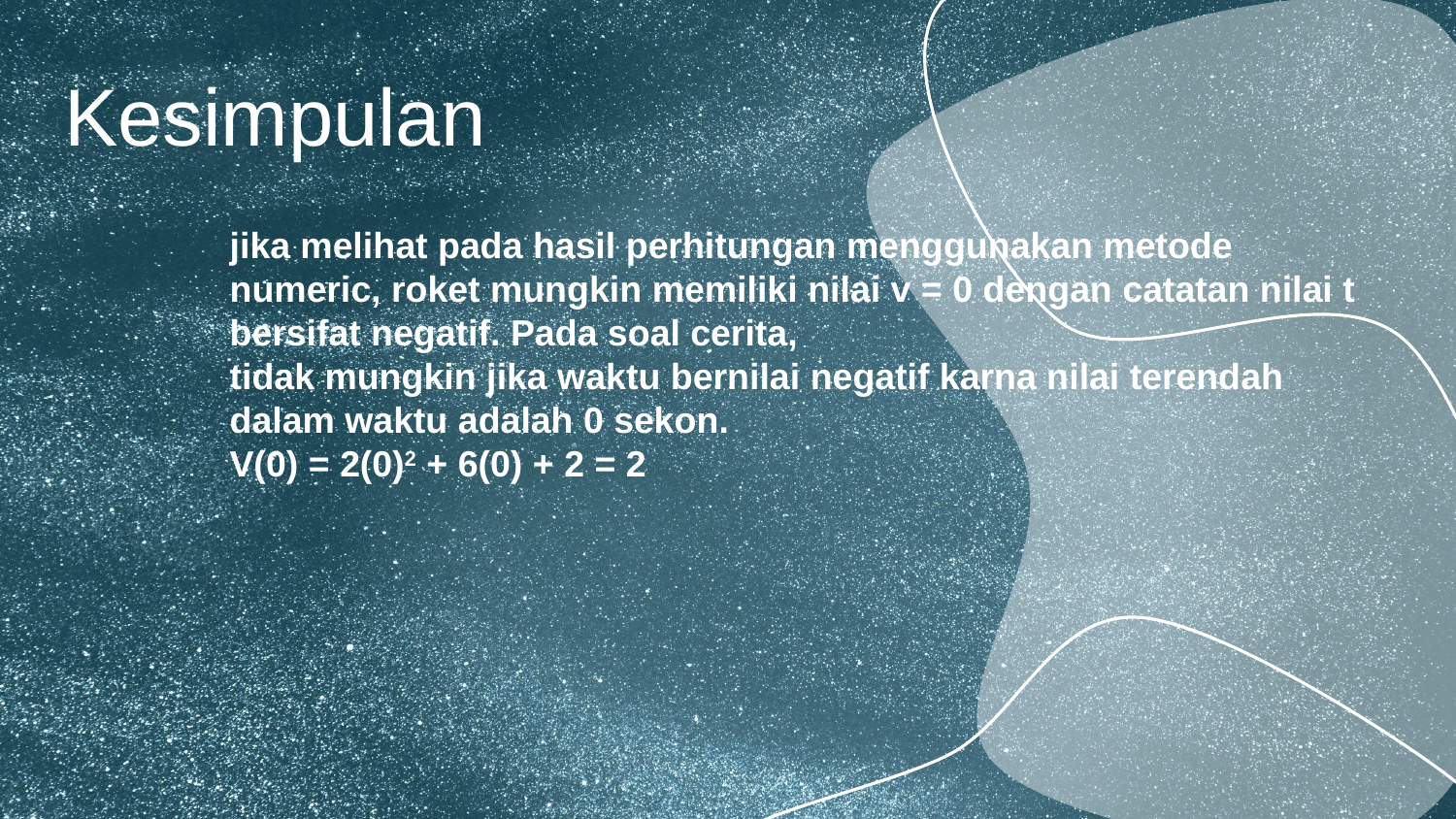

# Kesimpulan
jika melihat pada hasil perhitungan menggunakan metode numeric, roket mungkin memiliki nilai v = 0 dengan catatan nilai t bersifat negatif. Pada soal cerita,
tidak mungkin jika waktu bernilai negatif karna nilai terendah dalam waktu adalah 0 sekon.
V(0) = 2(0)2 + 6(0) + 2 = 2